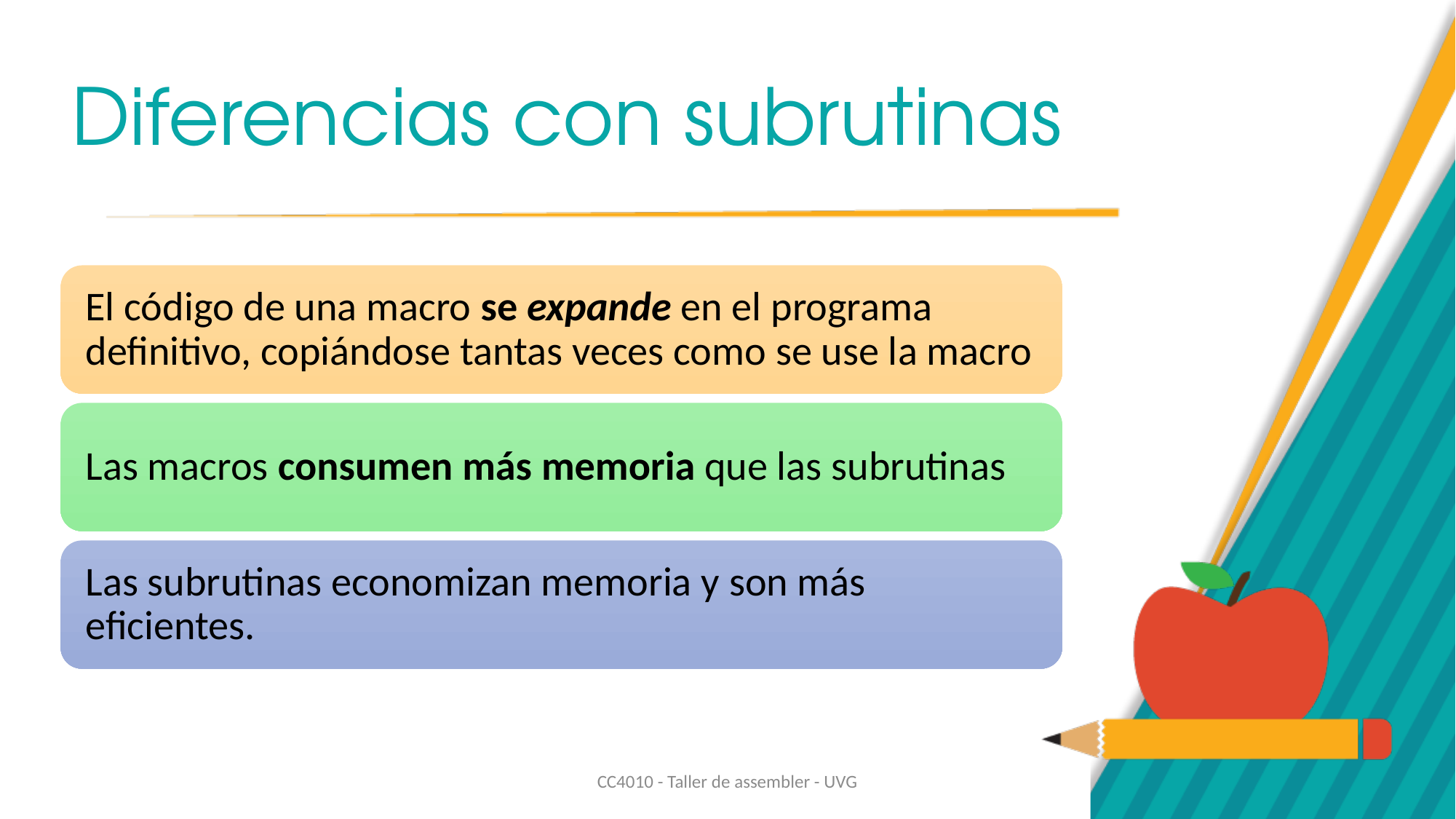

# Diferencias con subrutinas
El código de una macro se expande en el programa definitivo, copiándose tantas veces como se use la macro
Las macros consumen más memoria que las subrutinas
Las subrutinas economizan memoria y son más eficientes.
CC4010 - Taller de assembler - UVG